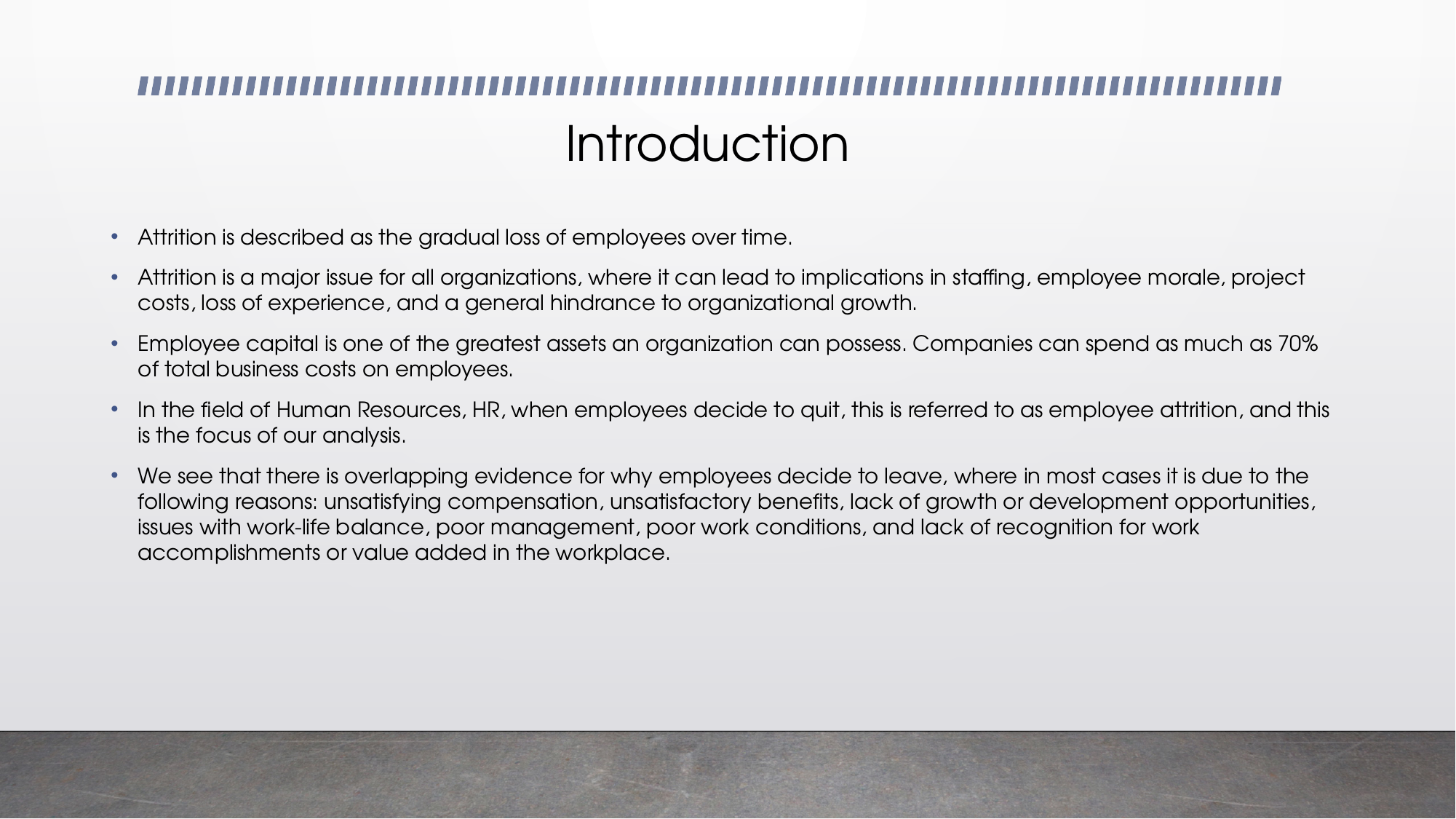

# Introduction
Attrition is described as the gradual loss of employees over time.
Attrition is a major issue for all organizations, where it can lead to implications in staffing, employee morale, project costs, loss of experience, and a general hindrance to organizational growth.
Employee capital is one of the greatest assets an organization can possess. Companies can spend as much as 70% of total business costs on employees.
In the field of Human Resources, HR, when employees decide to quit, this is referred to as employee attrition, and this is the focus of our analysis.
We see that there is overlapping evidence for why employees decide to leave, where in most cases it is due to the following reasons: unsatisfying compensation, unsatisfactory benefits, lack of growth or development opportunities, issues with work-life balance, poor management, poor work conditions, and lack of recognition for work accomplishments or value added in the workplace.